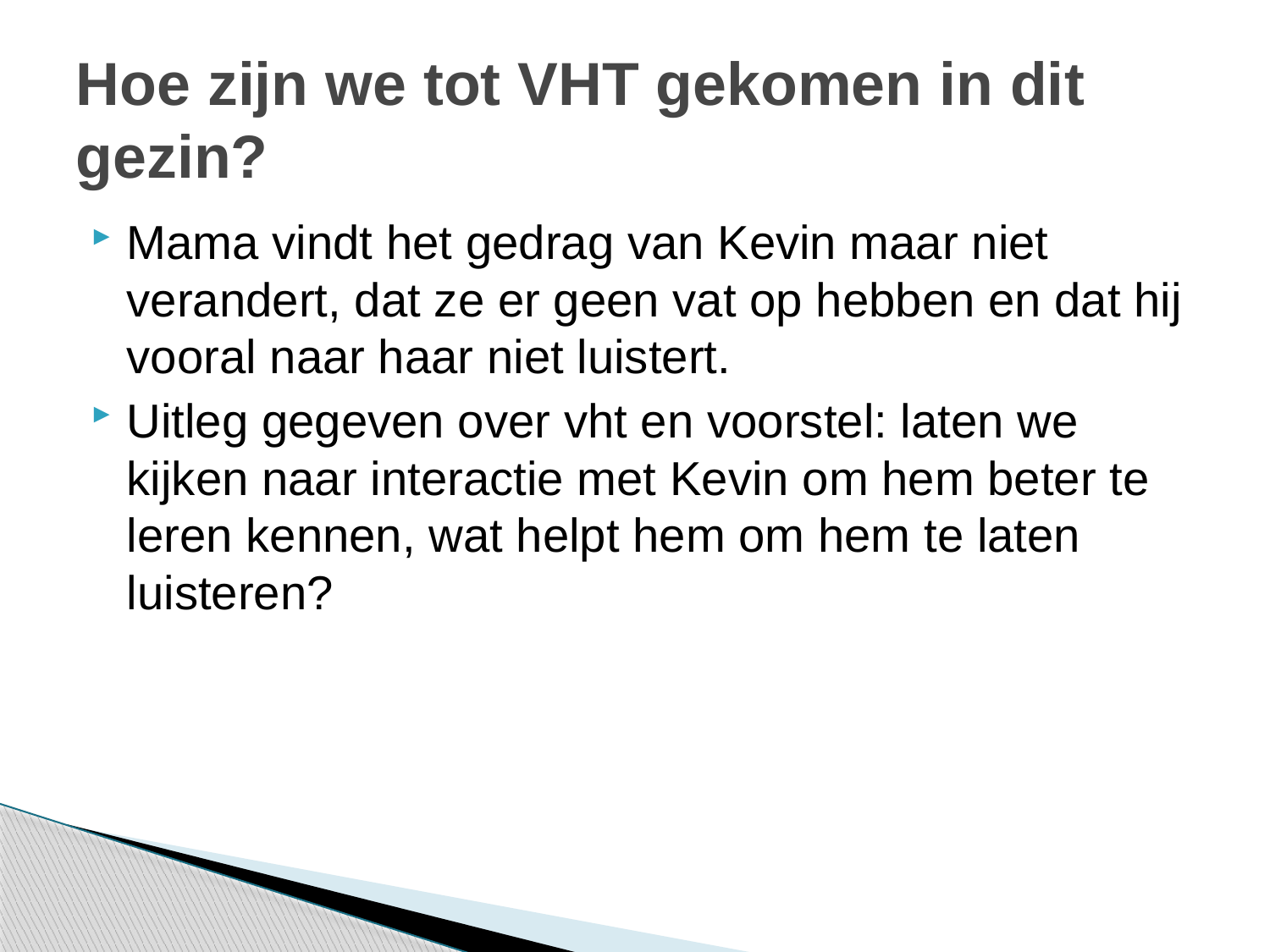

# Hoe zijn we tot VHT gekomen in dit gezin?
Mama vindt het gedrag van Kevin maar niet verandert, dat ze er geen vat op hebben en dat hij vooral naar haar niet luistert.
Uitleg gegeven over vht en voorstel: laten we  kijken naar interactie met Kevin om hem beter te leren kennen, wat helpt hem om hem te laten luisteren?